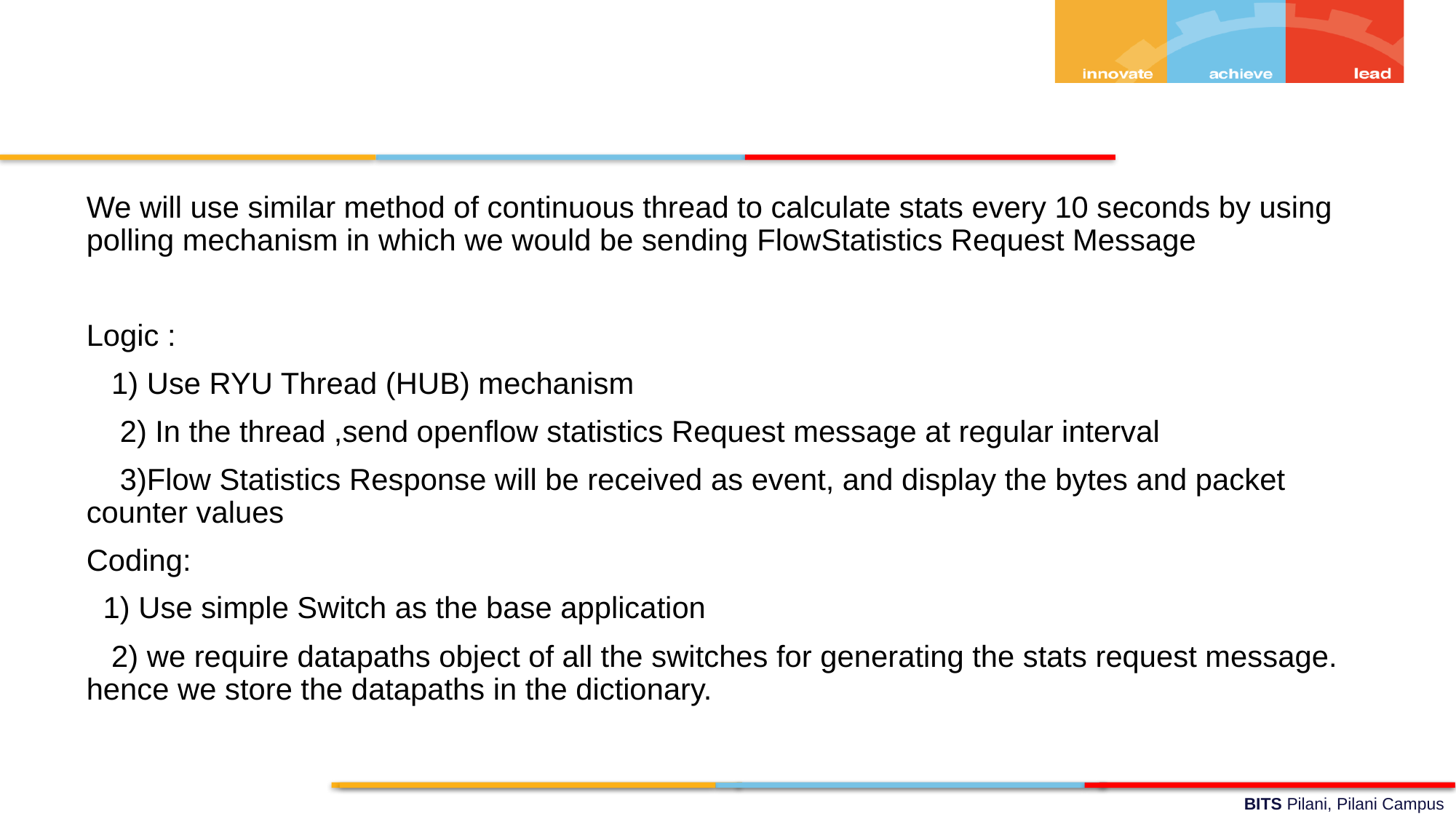

We will use similar method of continuous thread to calculate stats every 10 seconds by using polling mechanism in which we would be sending FlowStatistics Request Message

Logic :
   1) Use RYU Thread (HUB) mechanism
    2) In the thread ,send openflow statistics Request message at regular interval
    3)Flow Statistics Response will be received as event, and display the bytes and packet counter values
Coding:
  1) Use simple Switch as the base application
   2) we require datapaths object of all the switches for generating the stats request message. hence we store the datapaths in the dictionary.